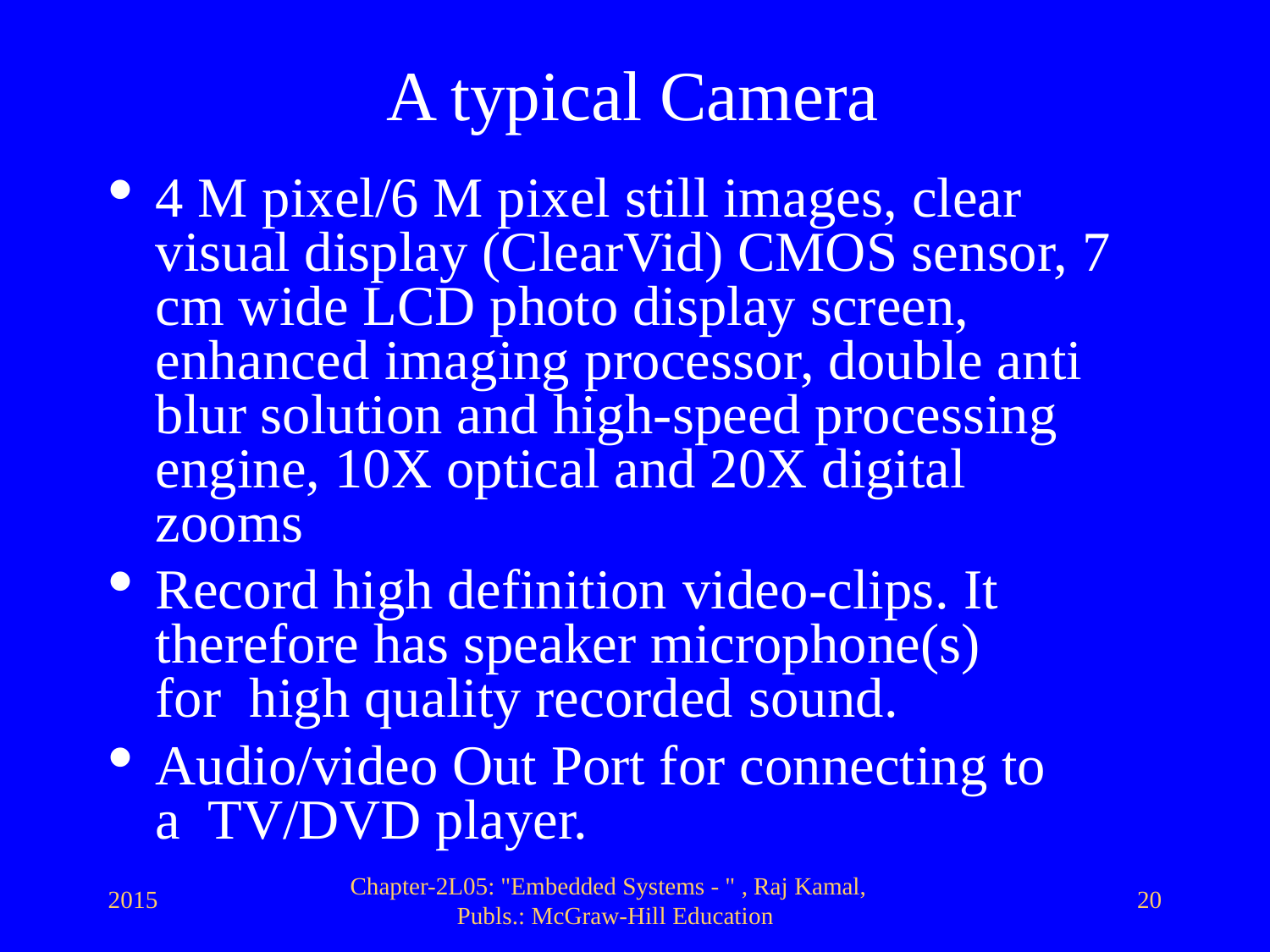

# A typical Camera
4 M pixel/6 M pixel still images, clear  visual display (ClearVid) CMOS sensor, 7  cm wide LCD photo display screen,  enhanced imaging processor, double anti  blur solution and high-speed processing  engine, 10X optical and 20X digital zooms
Record high definition video-clips. It  therefore has speaker microphone(s) for  high quality recorded sound.
Audio/video Out Port for connecting to a  TV/DVD player.
Chapter-2L05: "Embedded Systems - " , Raj Kamal,  Publs.: McGraw-Hill Education
2015
20